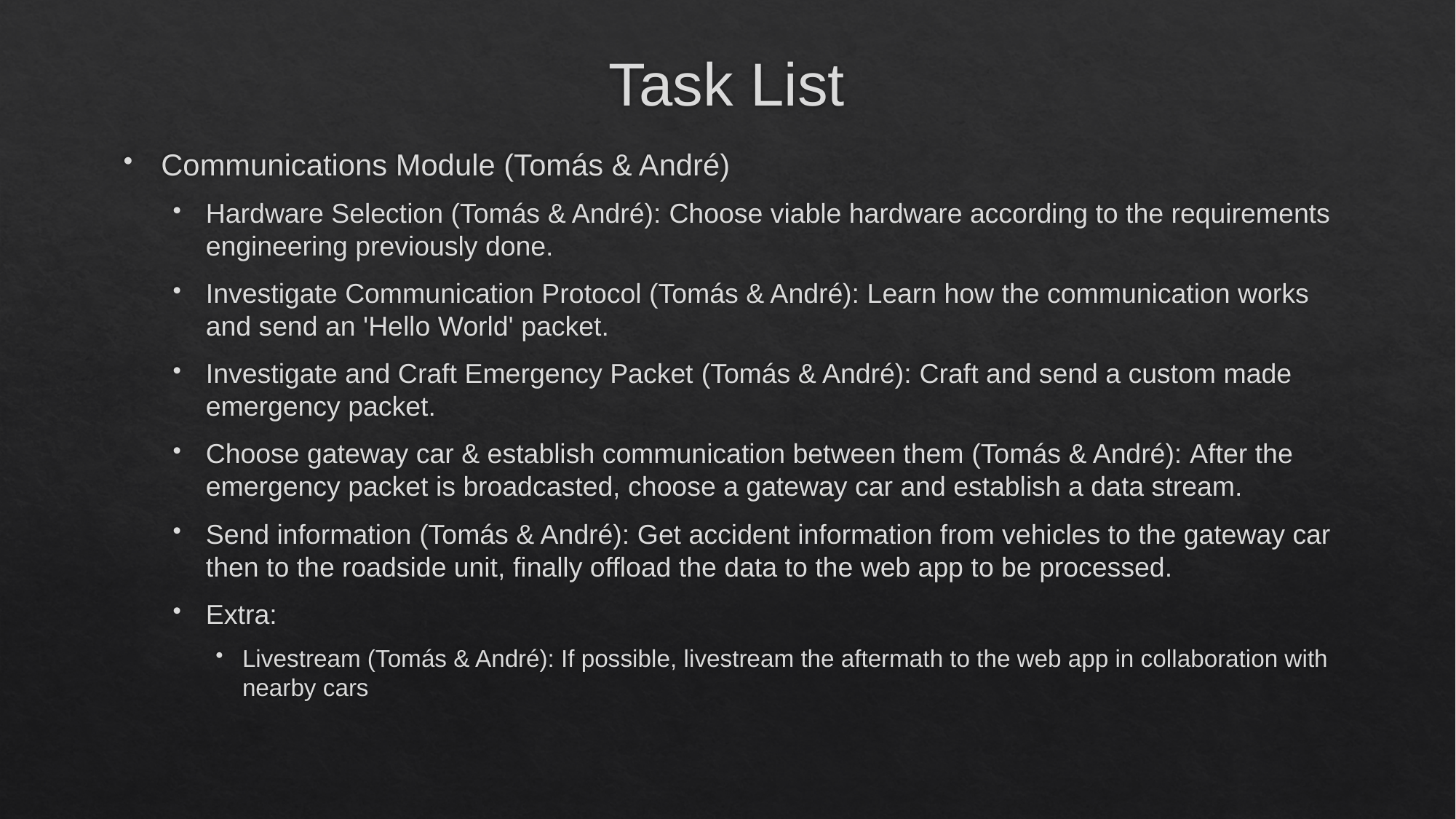

# Task List
Communications Module (Tomás & André)
Hardware Selection (Tomás & André): Choose viable hardware according to the requirements engineering previously done.
Investigate Communication Protocol (Tomás & André): Learn how the communication works and send an 'Hello World' packet.
Investigate and Craft Emergency Packet (Tomás & André): Craft and send a custom made emergency packet.
Choose gateway car & establish communication between them (Tomás & André): After the emergency packet is broadcasted, choose a gateway car and establish a data stream.
Send information (Tomás & André): Get accident information from vehicles to the gateway car then to the roadside unit, finally offload the data to the web app to be processed.
Extra:
Livestream (Tomás & André): If possible, livestream the aftermath to the web app in collaboration with nearby cars